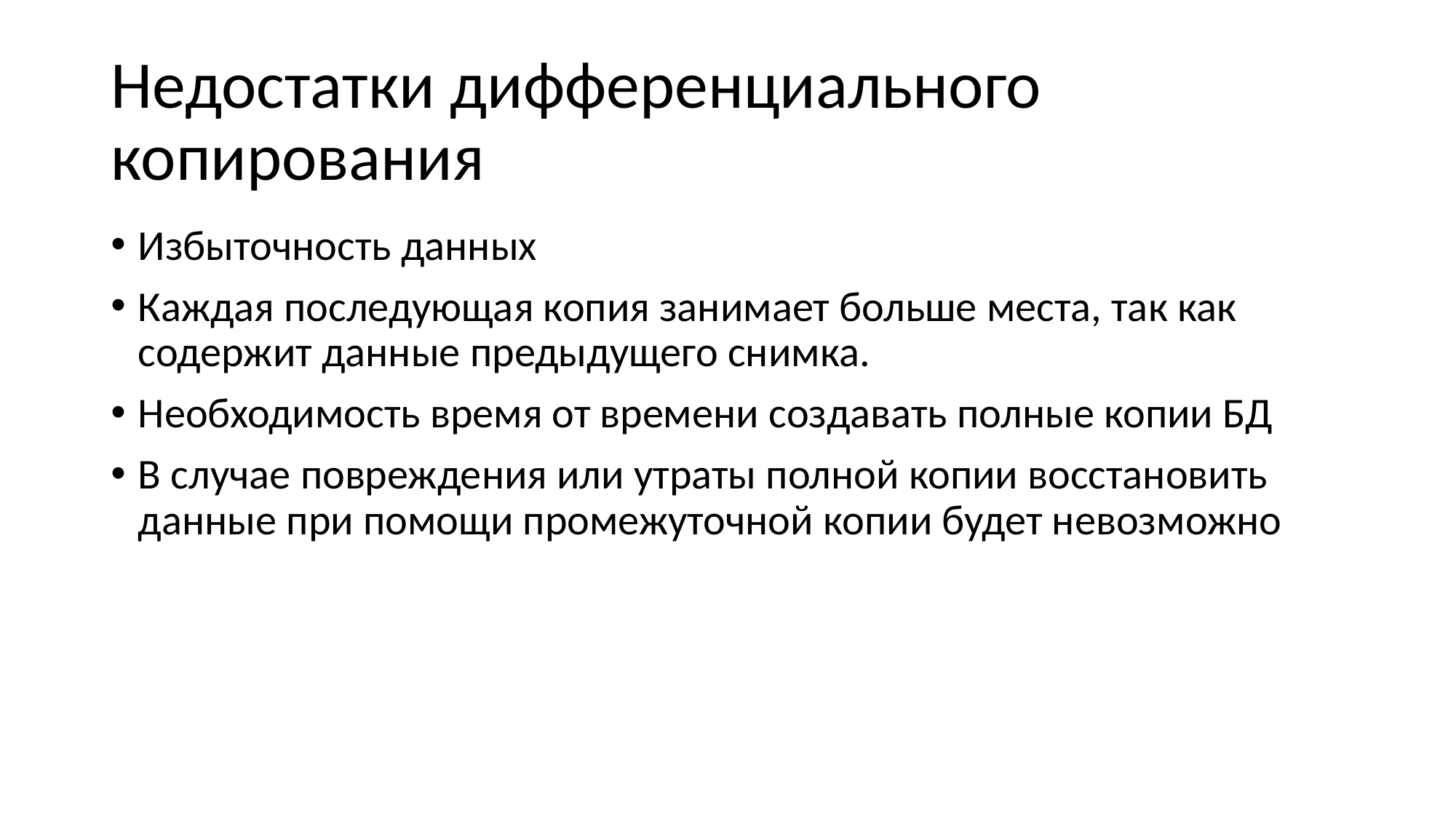

# Недостатки дифференциального копирования
Избыточность данных
Каждая последующая копия занимает больше места, так как содержит данные предыдущего снимка.
Необходимость время от времени создавать полные копии БД
В случае повреждения или утраты полной копии восстановить данные при помощи промежуточной копии будет невозможно